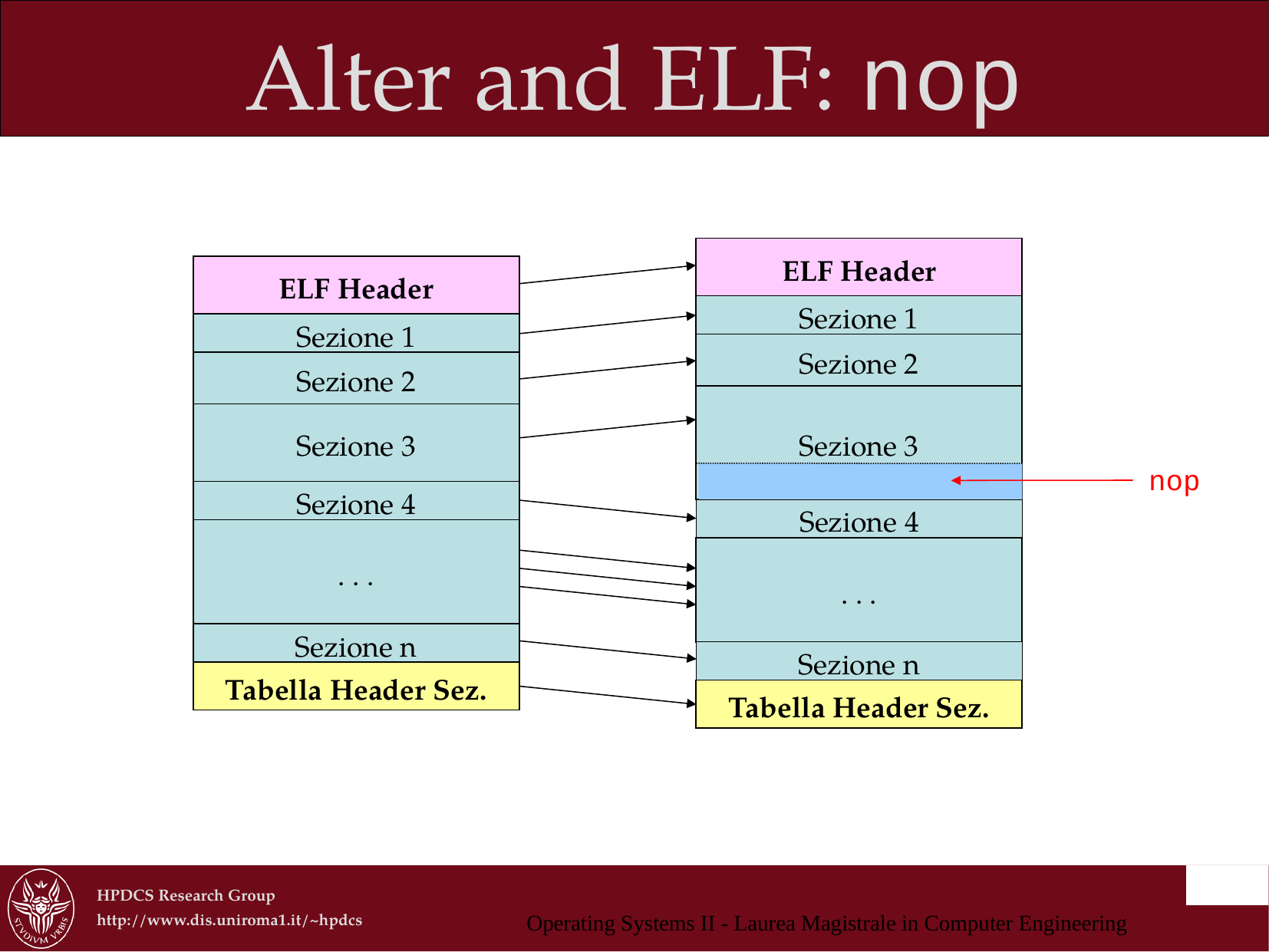

Alter and ELF: nop

ELF Header

ELF Header

Sezione 1
Sezione 1

Sezione 2
Sezione 2

Sezione 3
Sezione 3

nop

Sezione 4
Sezione 4

. . .
. . .

Sezione n

Sezione n
Tabella Header Sez.
Tabella Header Sez.

Operating Systems II - Laurea Magistrale in Computer Engineering